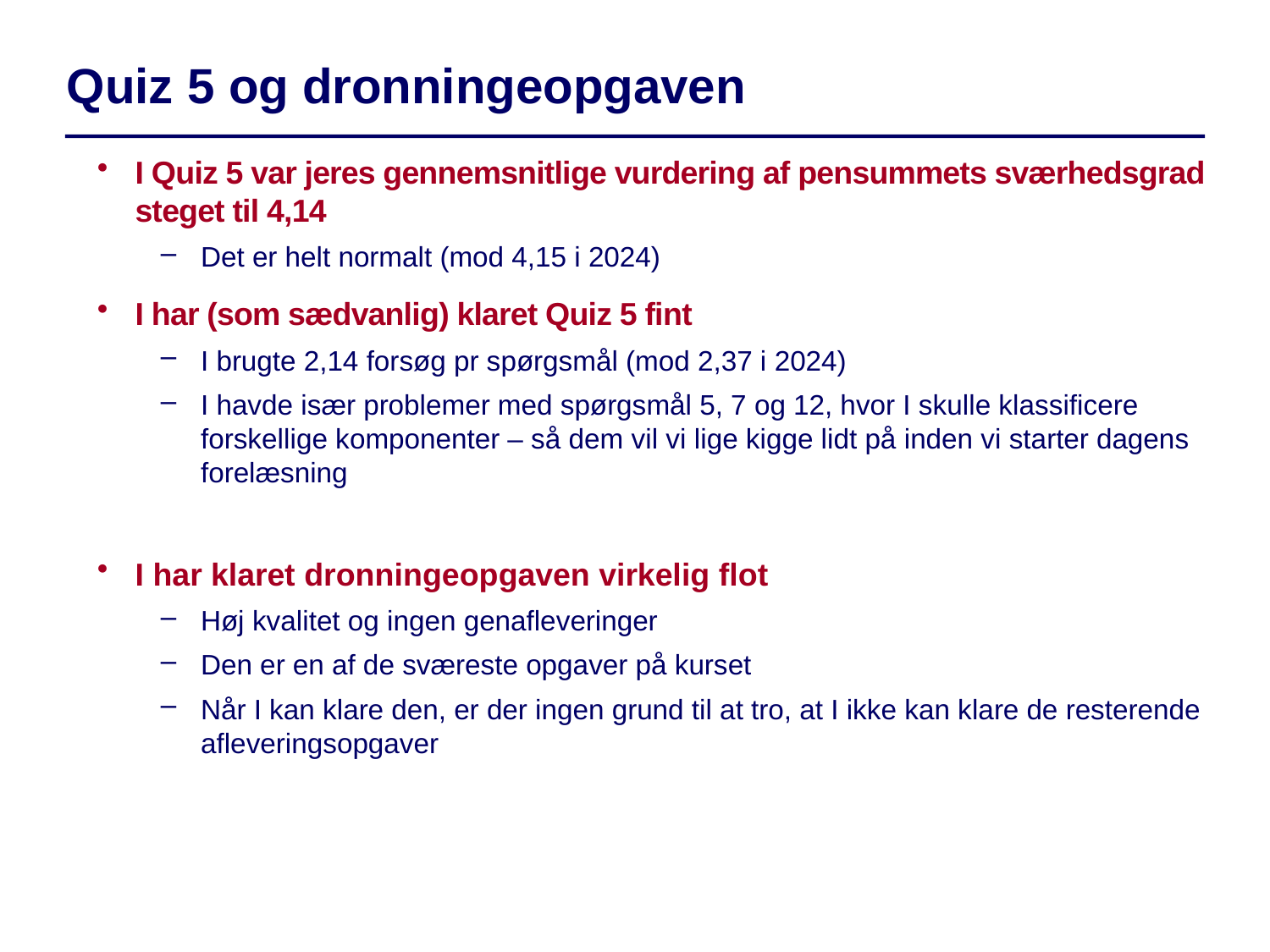

Quiz 5 og dronningeopgaven
I Quiz 5 var jeres gennemsnitlige vurdering af pensummets sværhedsgrad steget til 4,14
Det er helt normalt (mod 4,15 i 2024)
I har (som sædvanlig) klaret Quiz 5 fint
I brugte 2,14 forsøg pr spørgsmål (mod 2,37 i 2024)
I havde især problemer med spørgsmål 5, 7 og 12, hvor I skulle klassificere forskellige komponenter – så dem vil vi lige kigge lidt på inden vi starter dagens forelæsning

I har klaret dronningeopgaven virkelig flot
Høj kvalitet og ingen genafleveringer
Den er en af de sværeste opgaver på kurset
Når I kan klare den, er der ingen grund til at tro, at I ikke kan klare de resterende afleveringsopgaver